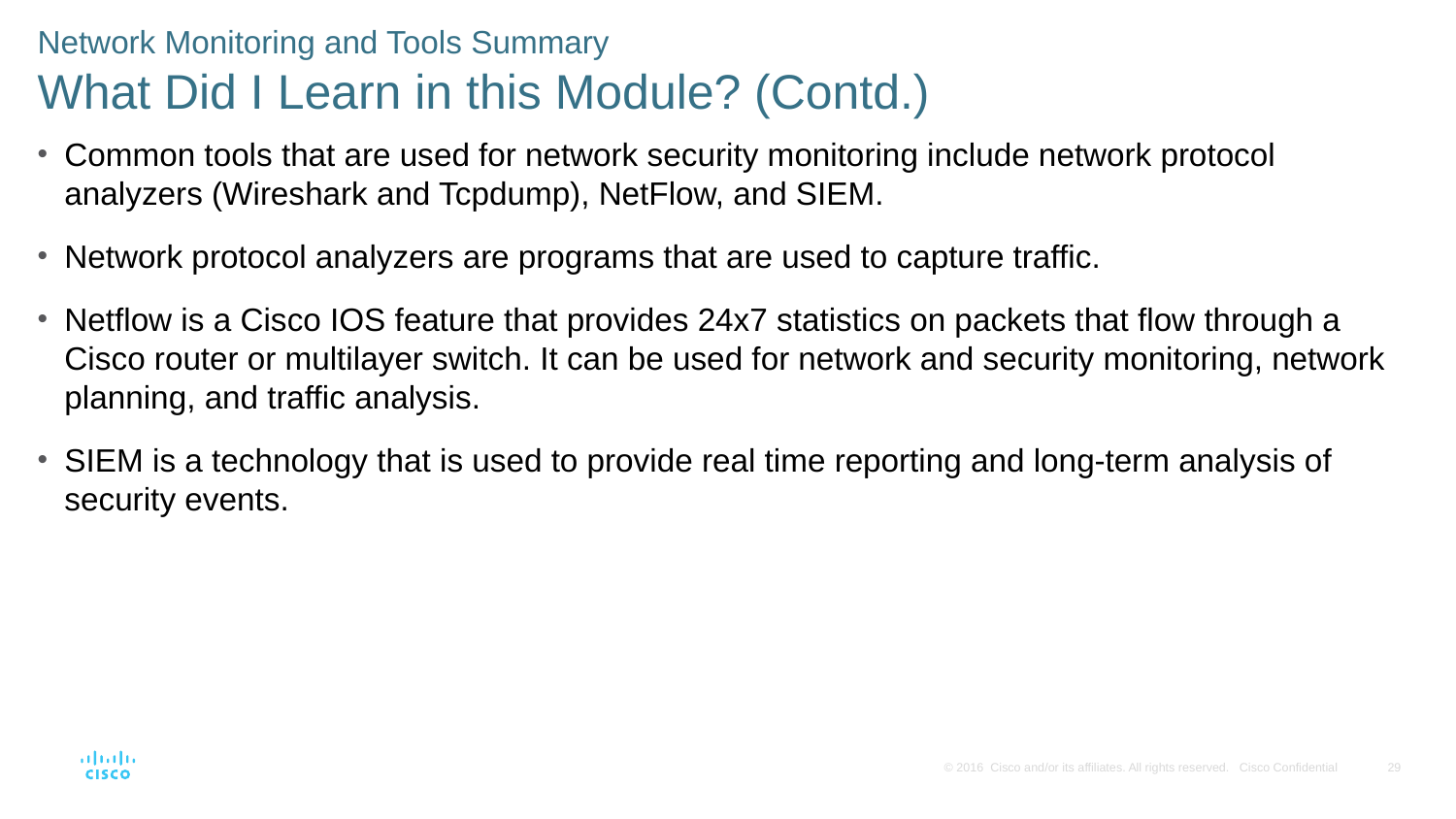

Network Monitoring and Tools Summary
What Did I Learn in this Module? (Contd.)
Common tools that are used for network security monitoring include network protocol analyzers (Wireshark and Tcpdump), NetFlow, and SIEM.
Network protocol analyzers are programs that are used to capture traffic.
Netflow is a Cisco IOS feature that provides 24x7 statistics on packets that flow through a Cisco router or multilayer switch. It can be used for network and security monitoring, network planning, and traffic analysis.
SIEM is a technology that is used to provide real time reporting and long-term analysis of security events.